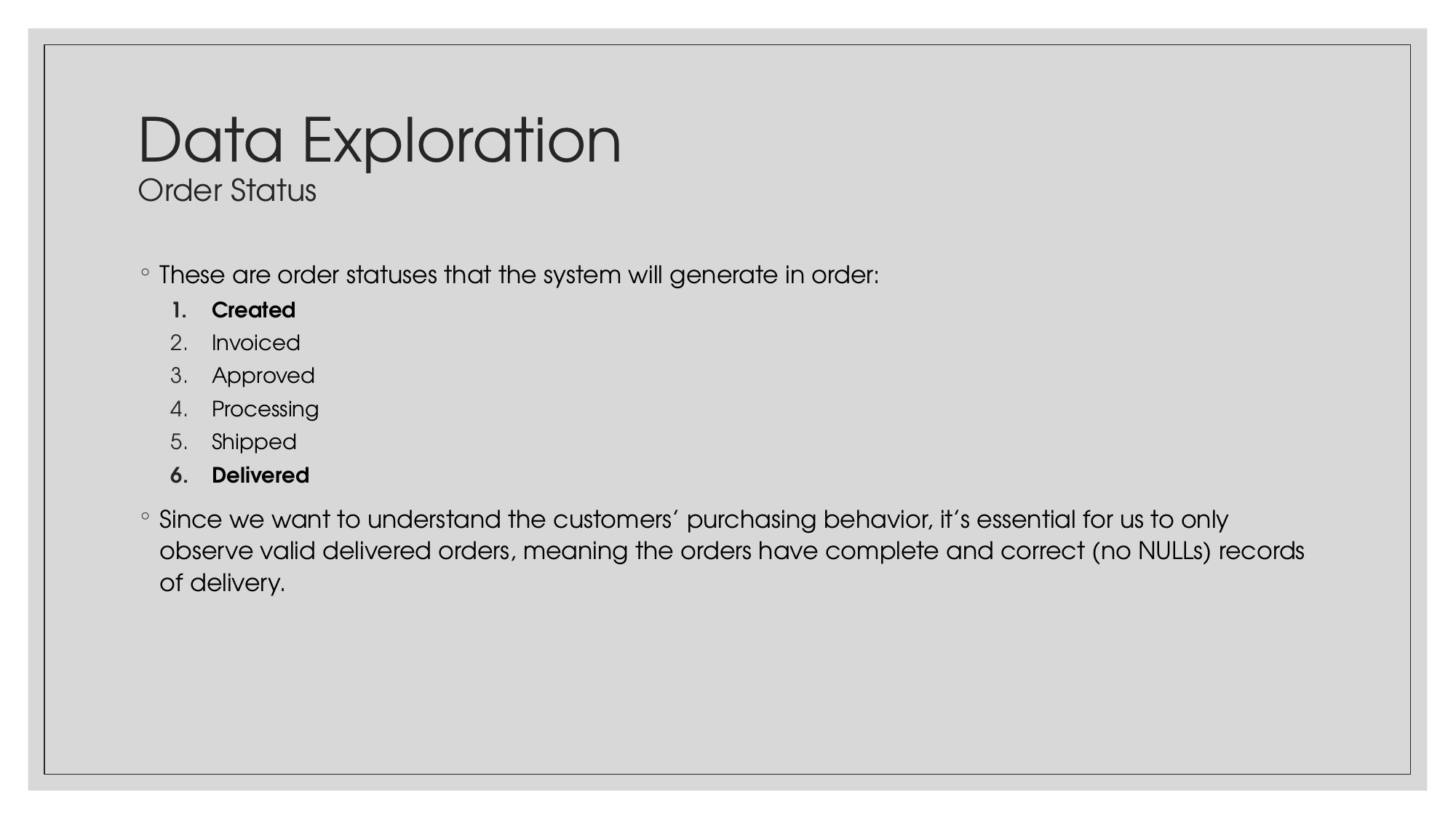

# Data Exploration Order Status
These are order statuses that the system will generate in order:
Created
Invoiced
Approved
Processing
Shipped
Delivered
Since we want to understand the customers’ purchasing behavior, it’s essential for us to only observe valid delivered orders, meaning the orders have complete and correct (no NULLs) records of delivery.